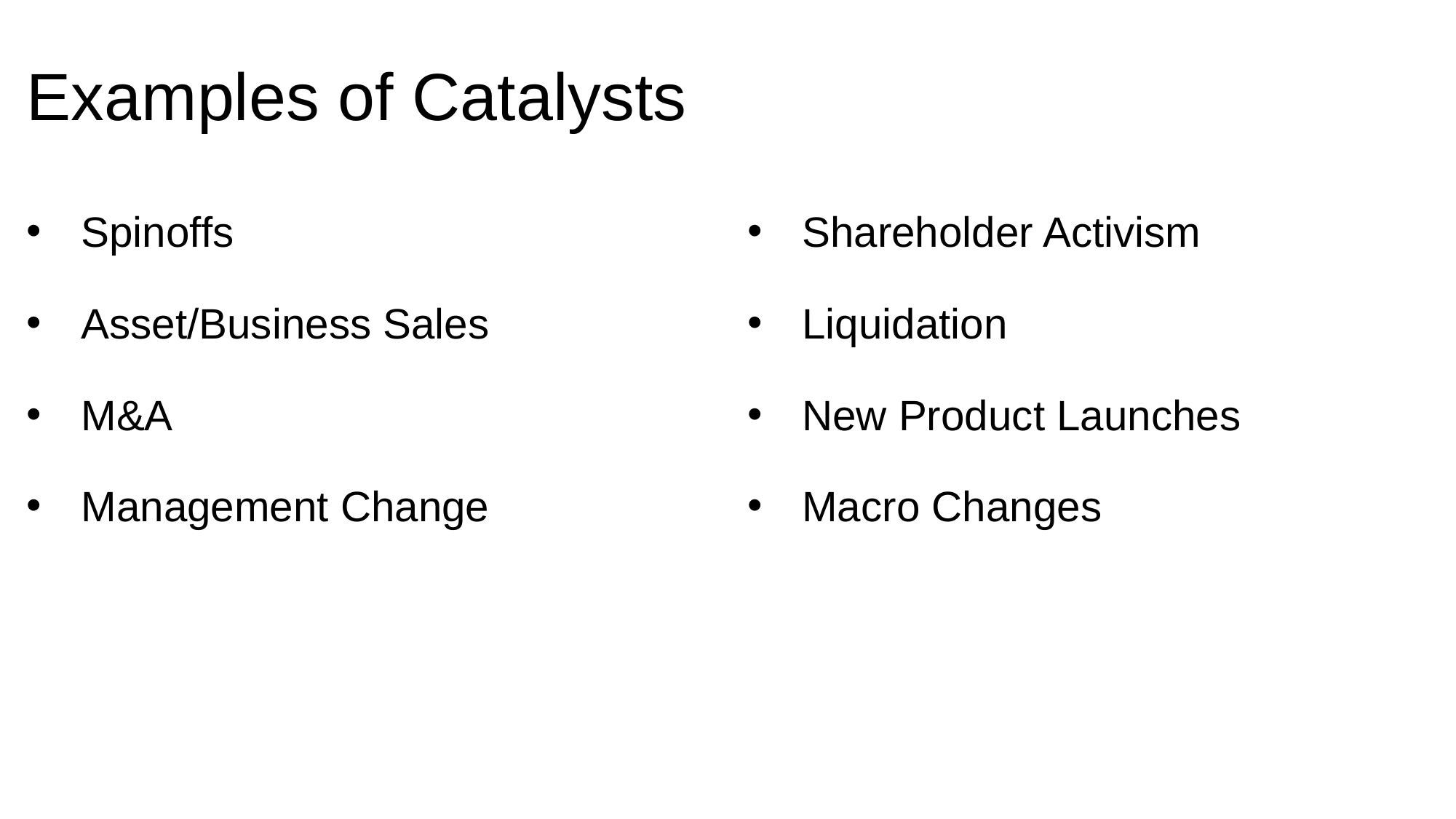

# Examples of Catalysts

Spinoffs
Asset/Business Sales
M&A
Management Change

Shareholder Activism
Liquidation
New Product Launches
Macro Changes